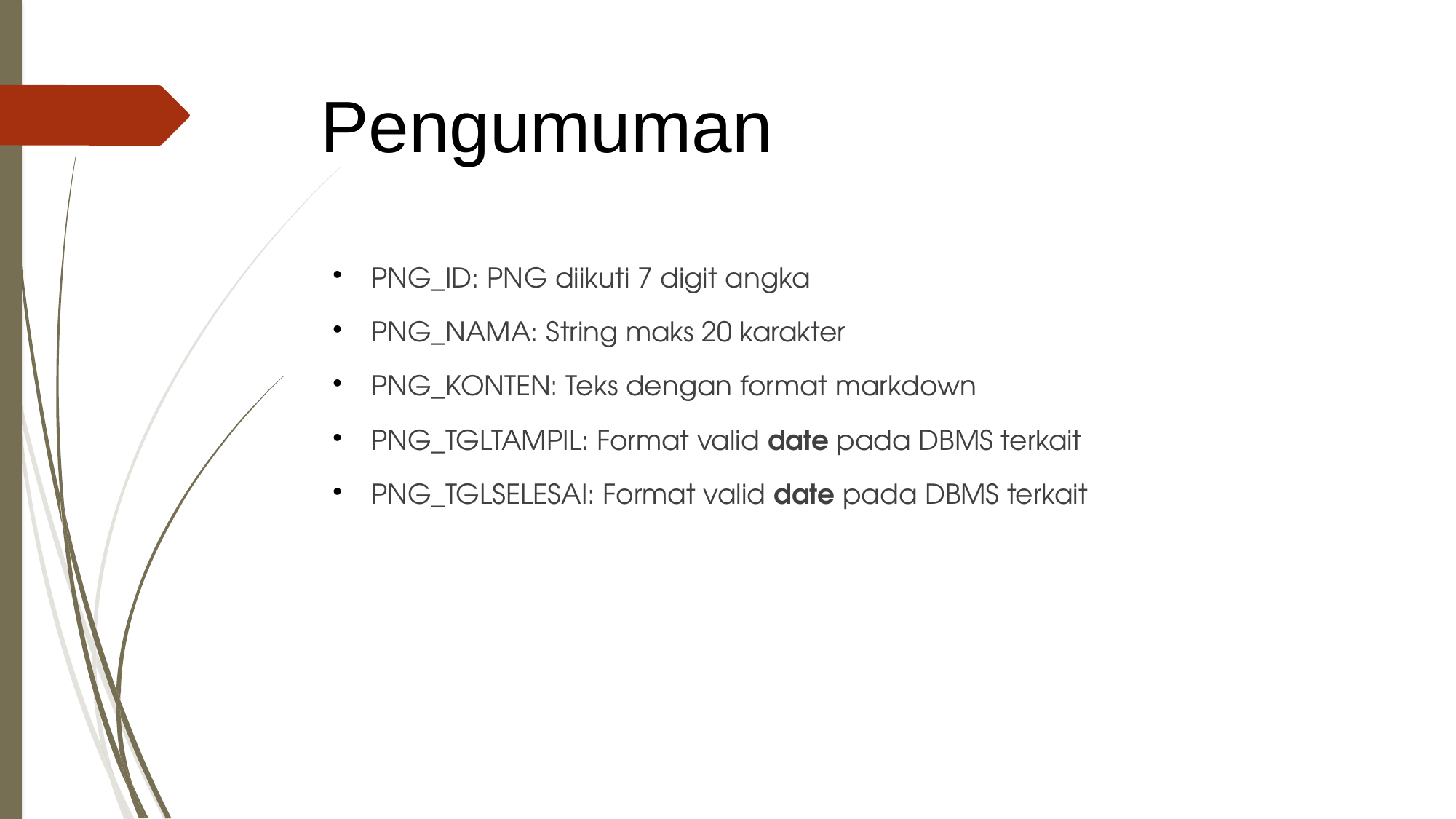

Pengumuman
PNG_ID: PNG diikuti 7 digit angka
PNG_NAMA: String maks 20 karakter
PNG_KONTEN: Teks dengan format markdown
PNG_TGLTAMPIL: Format valid date pada DBMS terkait
PNG_TGLSELESAI: Format valid date pada DBMS terkait